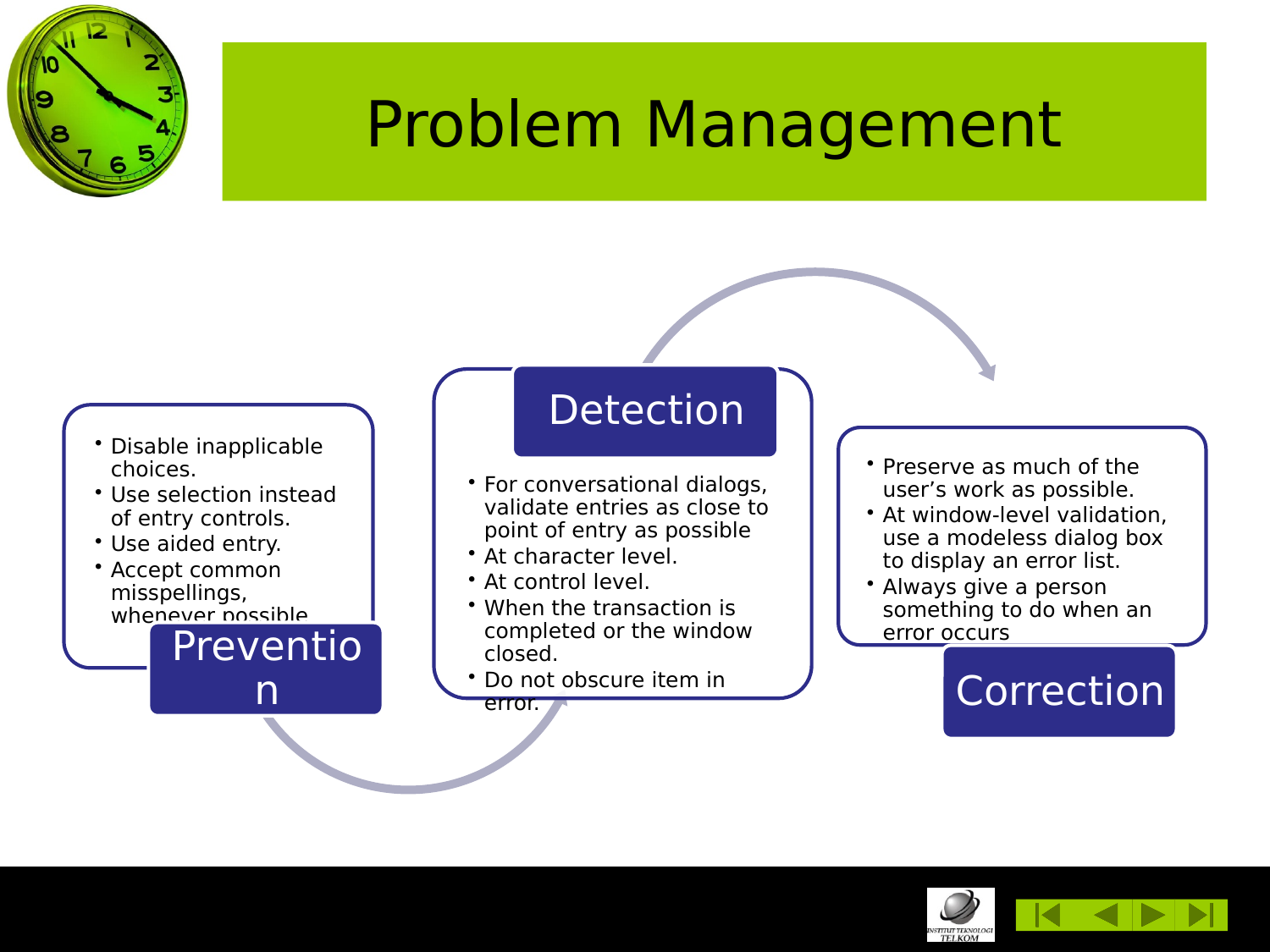

# Problem Management
Disable inapplicable choices.
Use selection instead of entry controls.
Use aided entry.
Accept common misspellings, whenever possible
Prevention
For conversational dialogs, validate entries as close to point of entry as possible
At character level.
At control level.
When the transaction is completed or the window closed.
Do not obscure item in error.
Detection
Preserve as much of the user’s work as possible.
At window-level validation, use a modeless dialog box to display an error list.
Always give a person something to do when an error occurs
Correction